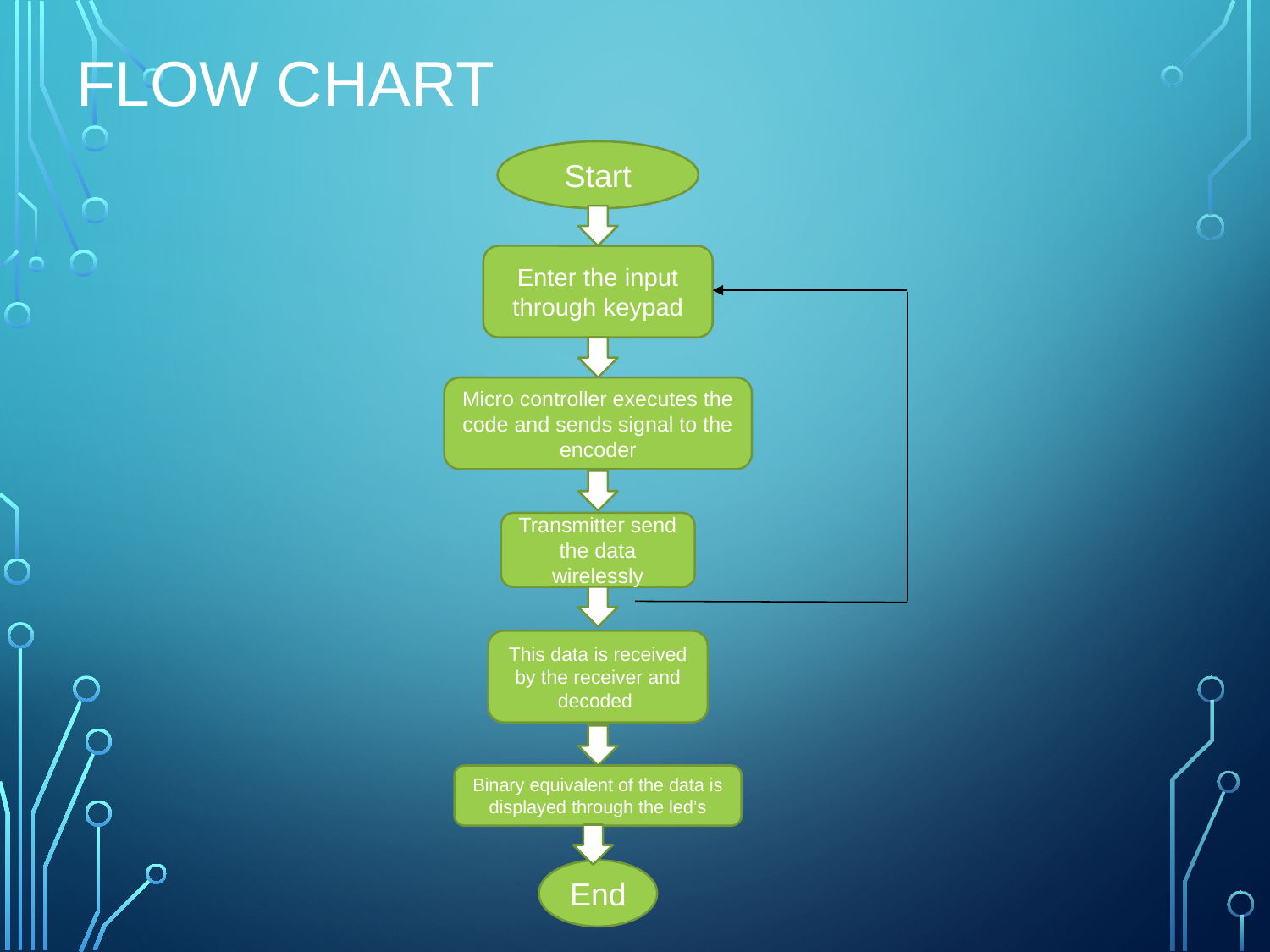

# FLOW CHART
Start

Enter the input through keypad

Micro controller executes the code and sends signal to the encoder

Transmitter send the data wirelessly

This data is received by the receiver and decoded

Binary equivalent of the data is displayed through the led’s

End